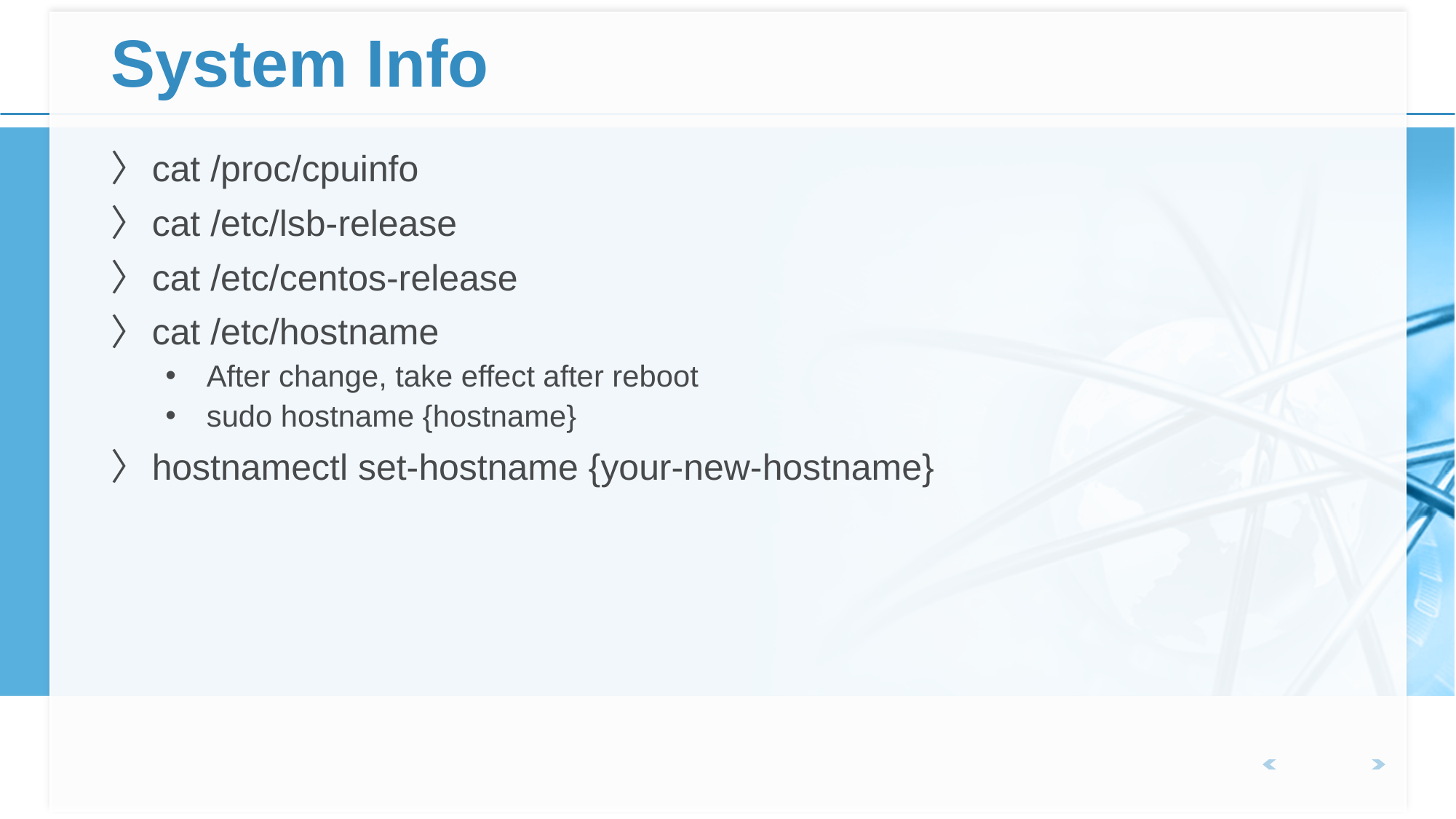

# System Info
cat /proc/cpuinfo
cat /etc/lsb-release
cat /etc/centos-release
cat /etc/hostname
After change, take effect after reboot
sudo hostname {hostname}
hostnamectl set-hostname {your-new-hostname}